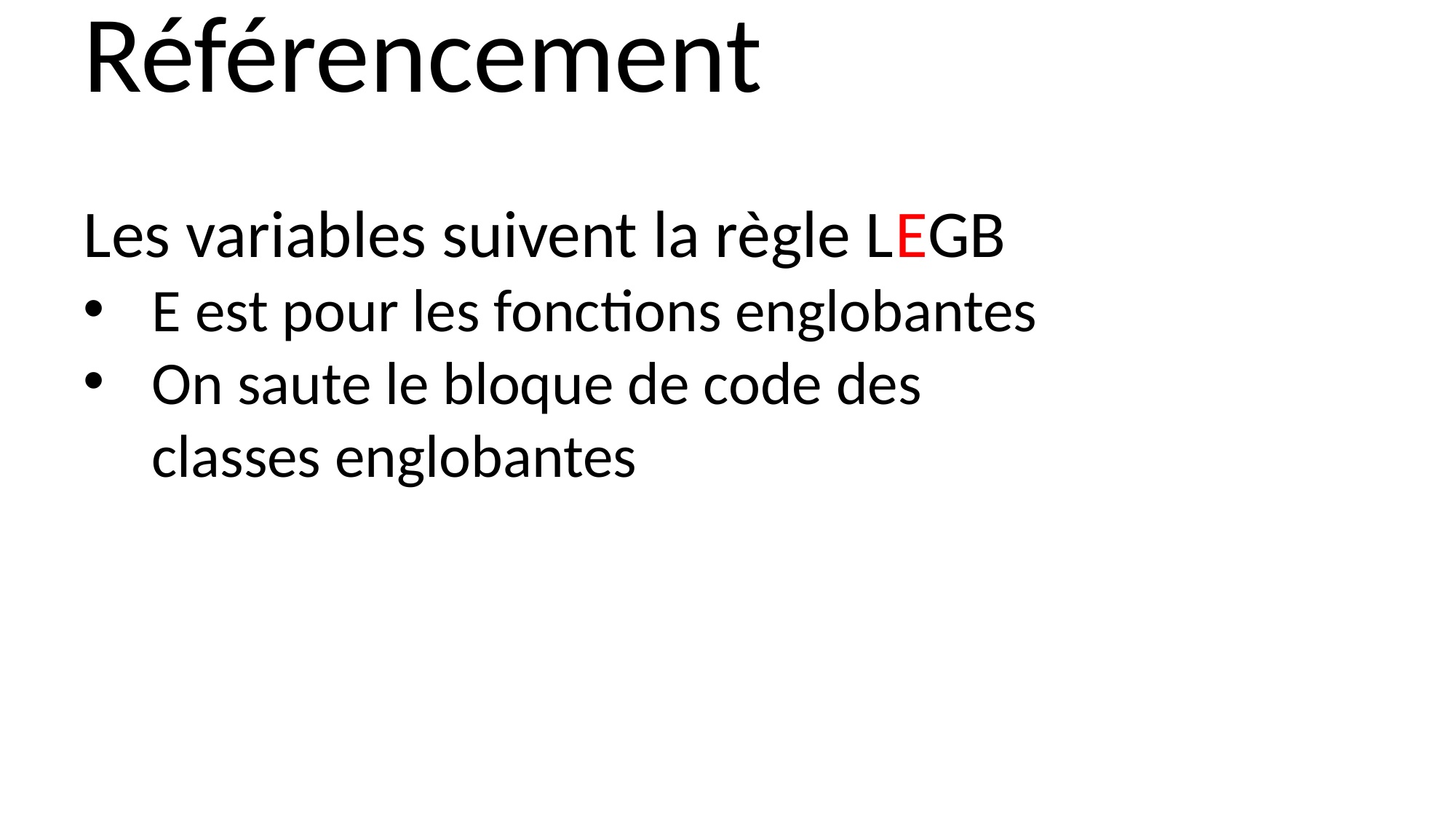

Référencement
Les variables suivent la règle LEGB
E est pour les fonctions englobantes
On saute le bloque de code des classes englobantes